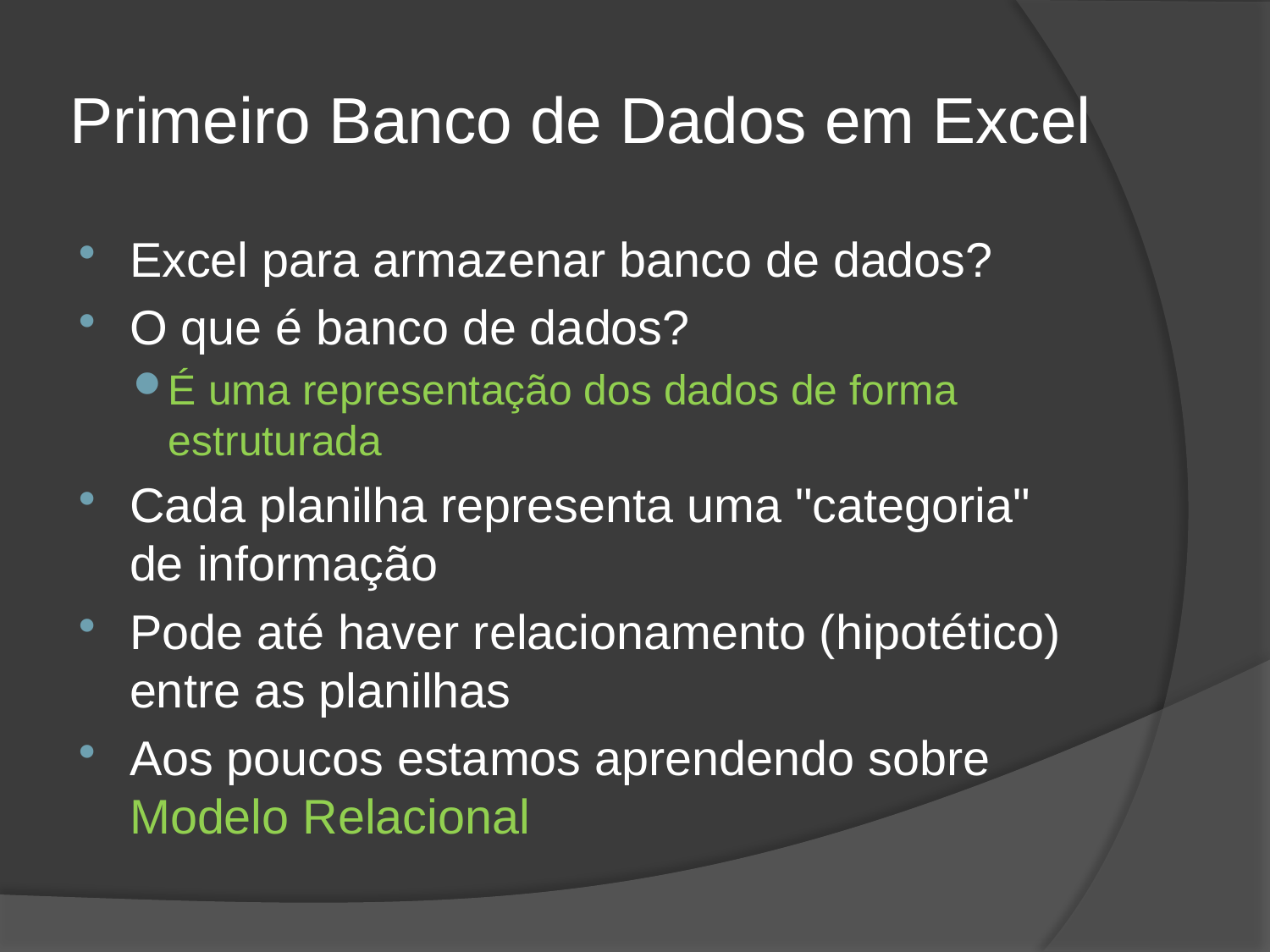

# Primeiro Banco de Dados em Excel
Excel para armazenar banco de dados?
O que é banco de dados?
É uma representação dos dados de forma estruturada
Cada planilha representa uma "categoria" de informação
Pode até haver relacionamento (hipotético) entre as planilhas
Aos poucos estamos aprendendo sobre Modelo Relacional